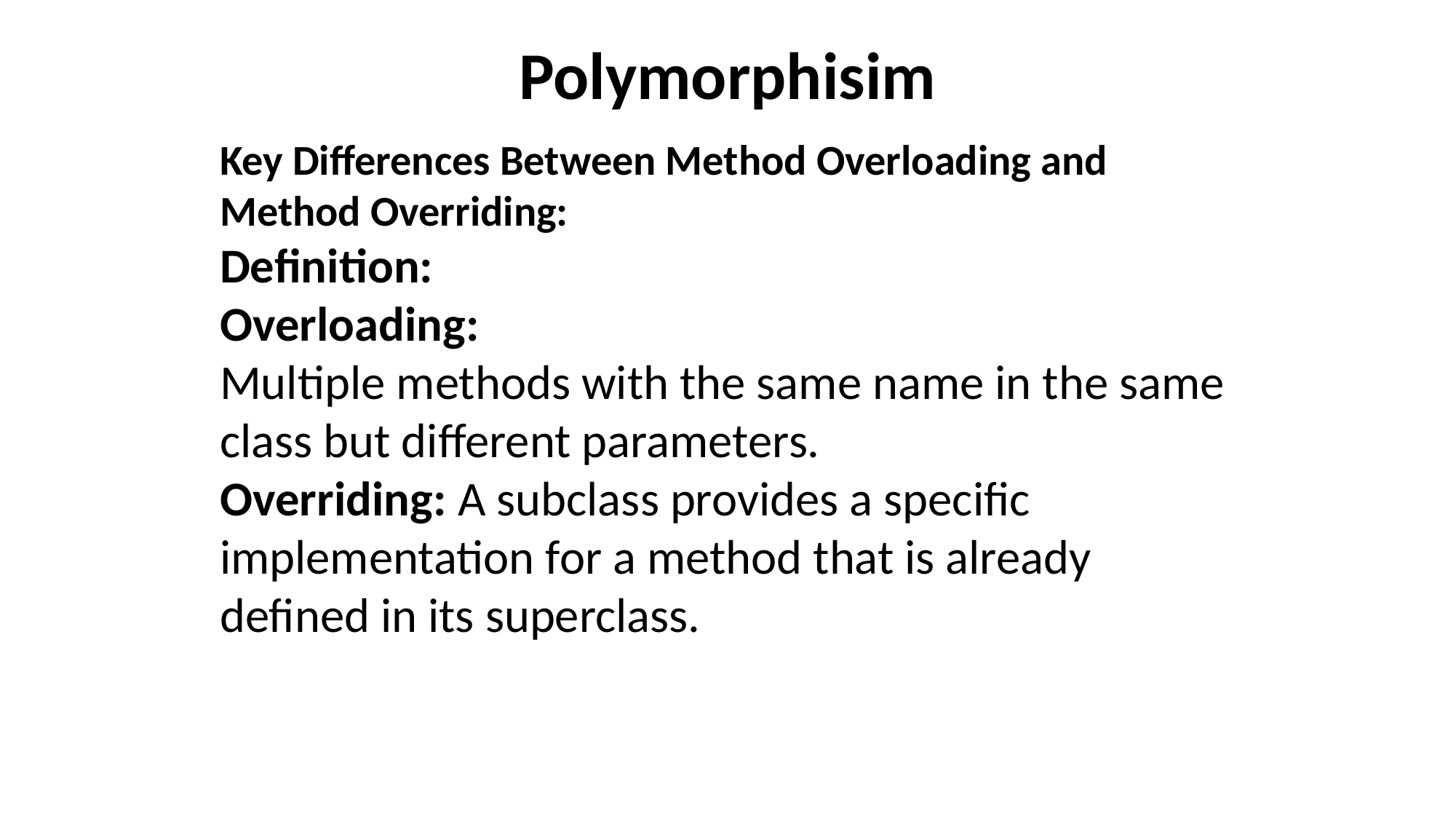

# Polymorphisim
Key Differences Between Method Overloading and Method Overriding:
Definition:
Overloading:
Multiple methods with the same name in the same class but different parameters.
Overriding: A subclass provides a specific implementation for a method that is already defined in its superclass.